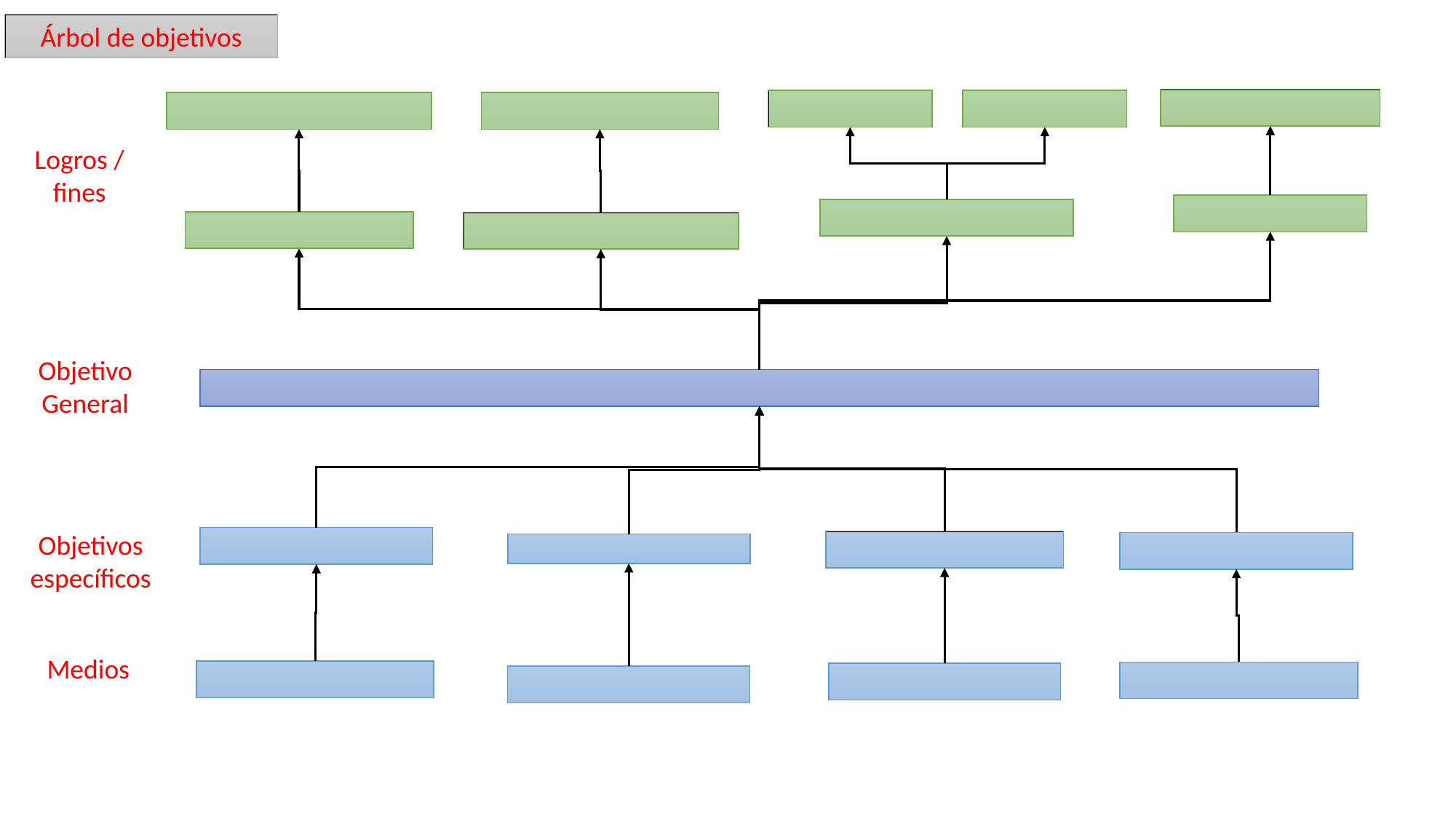

Árbol de objetivos

Logros / fines

Objetivo General

Objetivos específicos

Medios